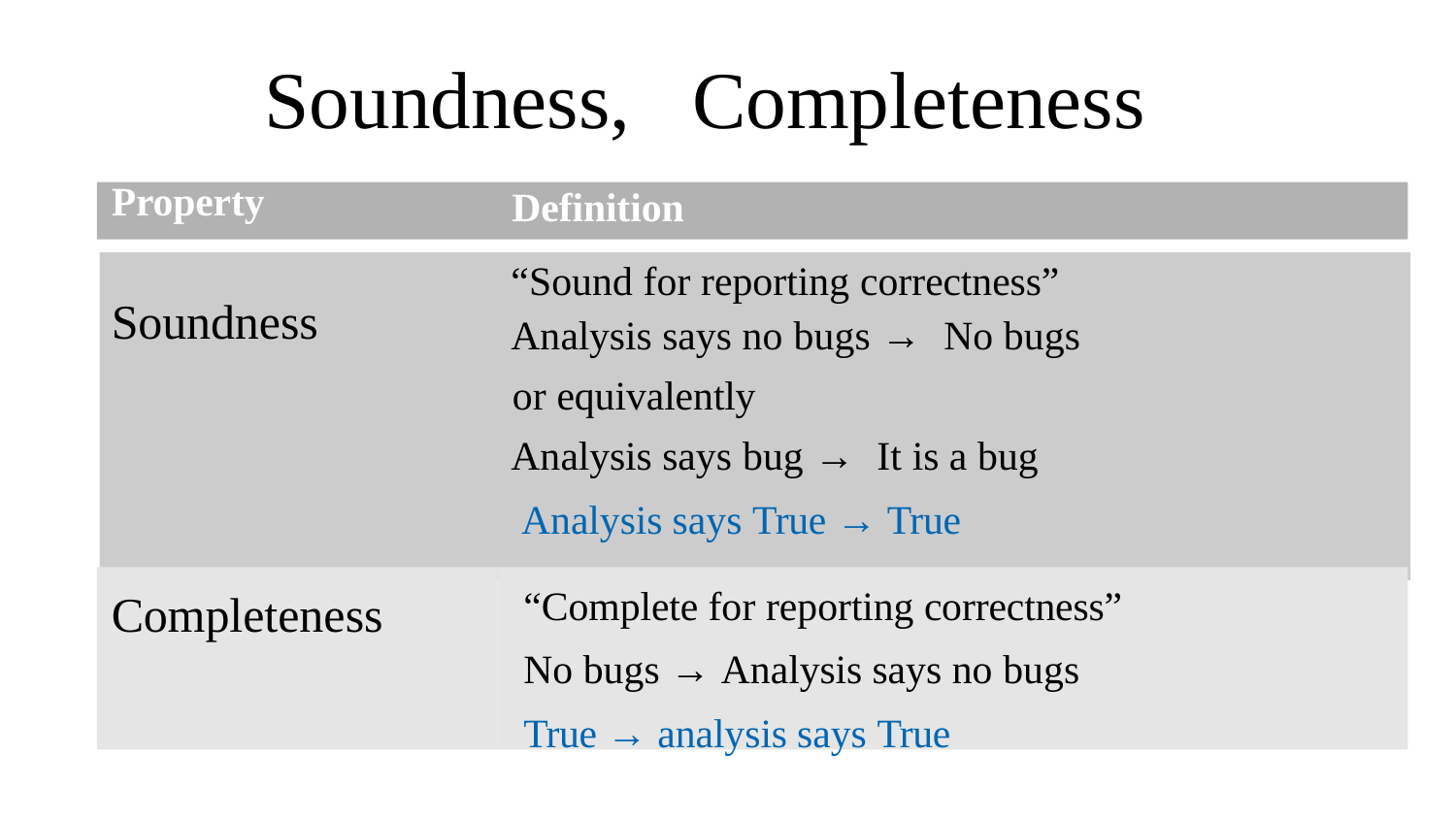

# Soundness,	Completeness
Property

Soundness

Completeness
Definition

“Sound for reporting correctness”
Analysis says no bugs →	No bugs
or equivalently
Analysis says bug →	It is a bug
 Analysis says True → True
“Complete for reporting correctness”
No bugs → Analysis says no bugs
True → analysis says True